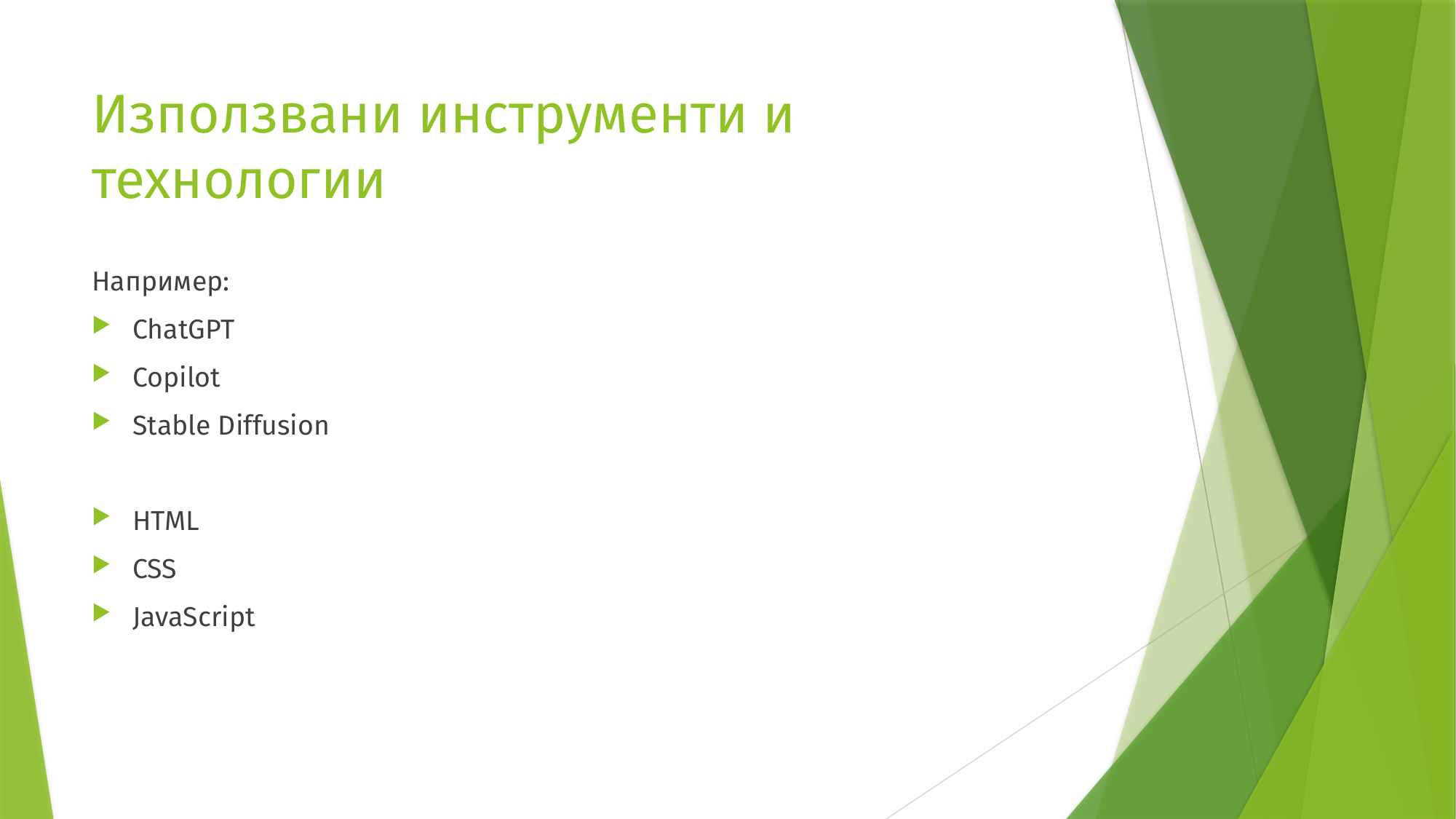

# Използвани инструменти и технологии
Например:
ChatGPT
Copilot
Stable Diffusion

HTML
CSS
JavaScript